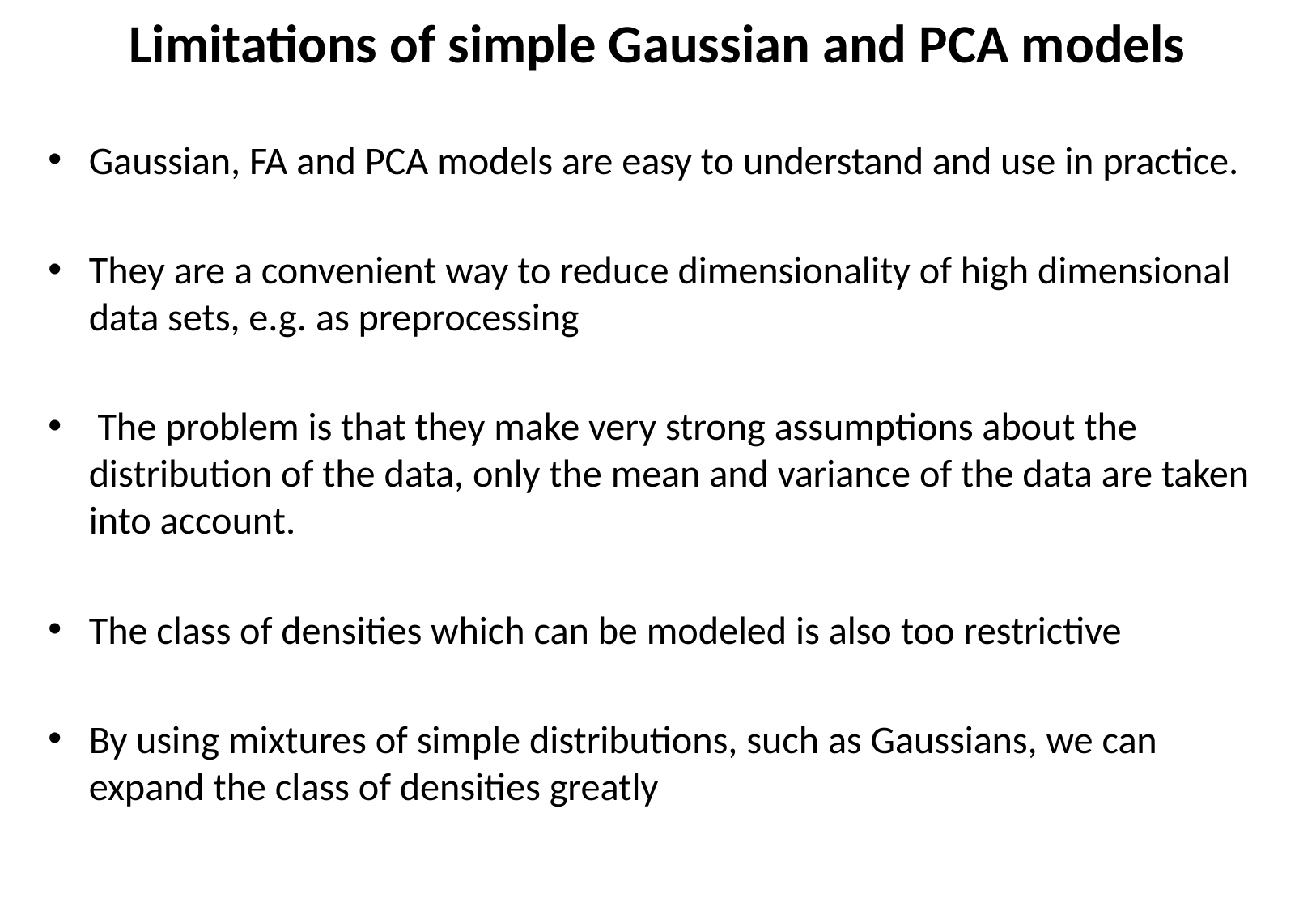

Limitations of simple Gaussian and PCA models
Gaussian, FA and PCA models are easy to understand and use in practice.

They are a convenient way to reduce dimensionality of high dimensional data sets, e.g. as preprocessing

 The problem is that they make very strong assumptions about the distribution of the data, only the mean and variance of the data are taken into account.

The class of densities which can be modeled is also too restrictive

By using mixtures of simple distributions, such as Gaussians, we can expand the class of densities greatly